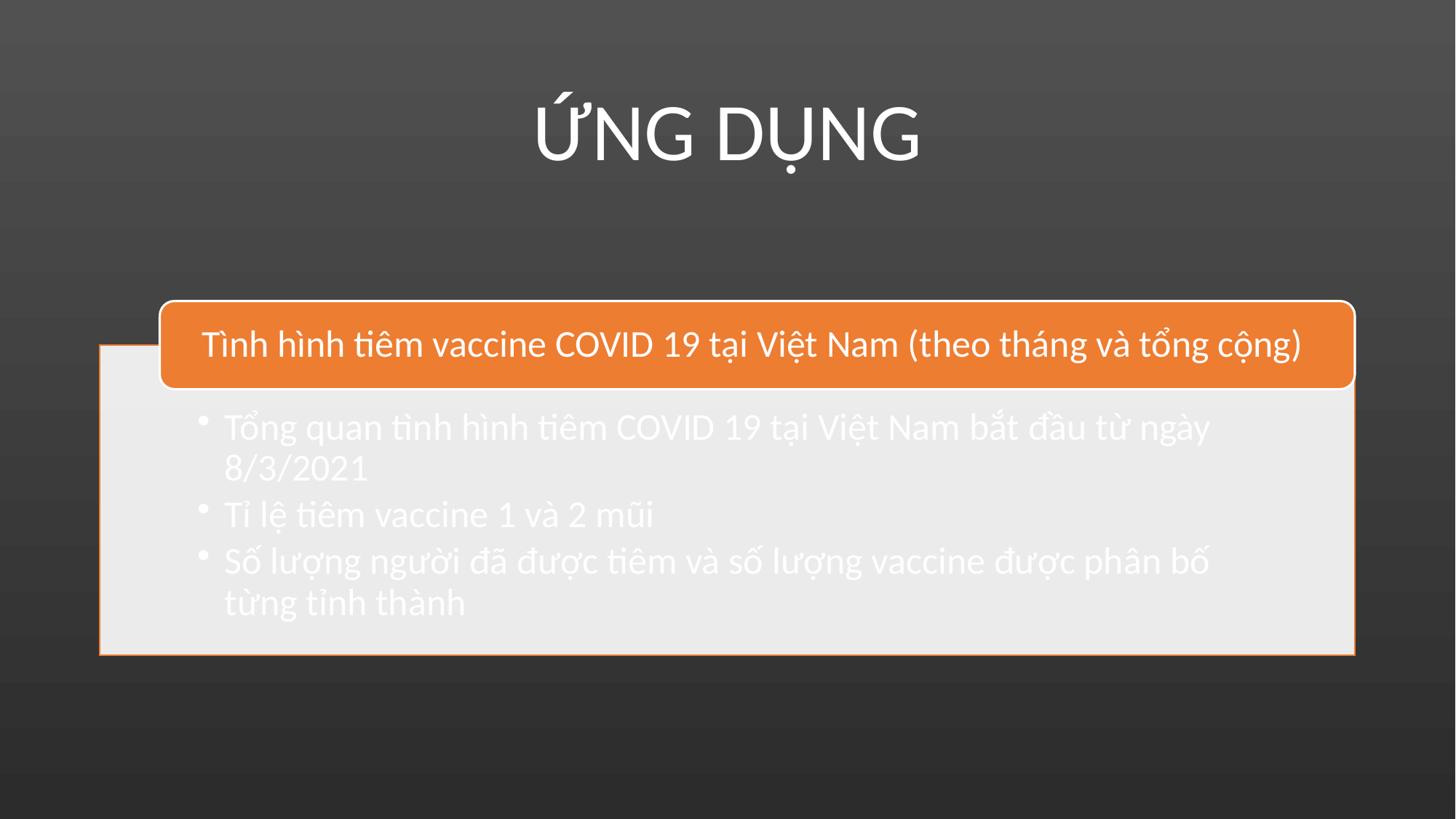

# ỨNG DỤNG
Tổng quan tình hình tiêm COVID 19 tại Việt Nam bắt đầu từ ngày 8/3/2021
Tỉ lệ tiêm vaccine 1 và 2 mũi
Số lượng người đã được tiêm và số lượng vaccine được phân bố từng tỉnh thành
Tình hình tiêm vaccine COVID 19 tại Việt Nam (theo tháng và tổng cộng)